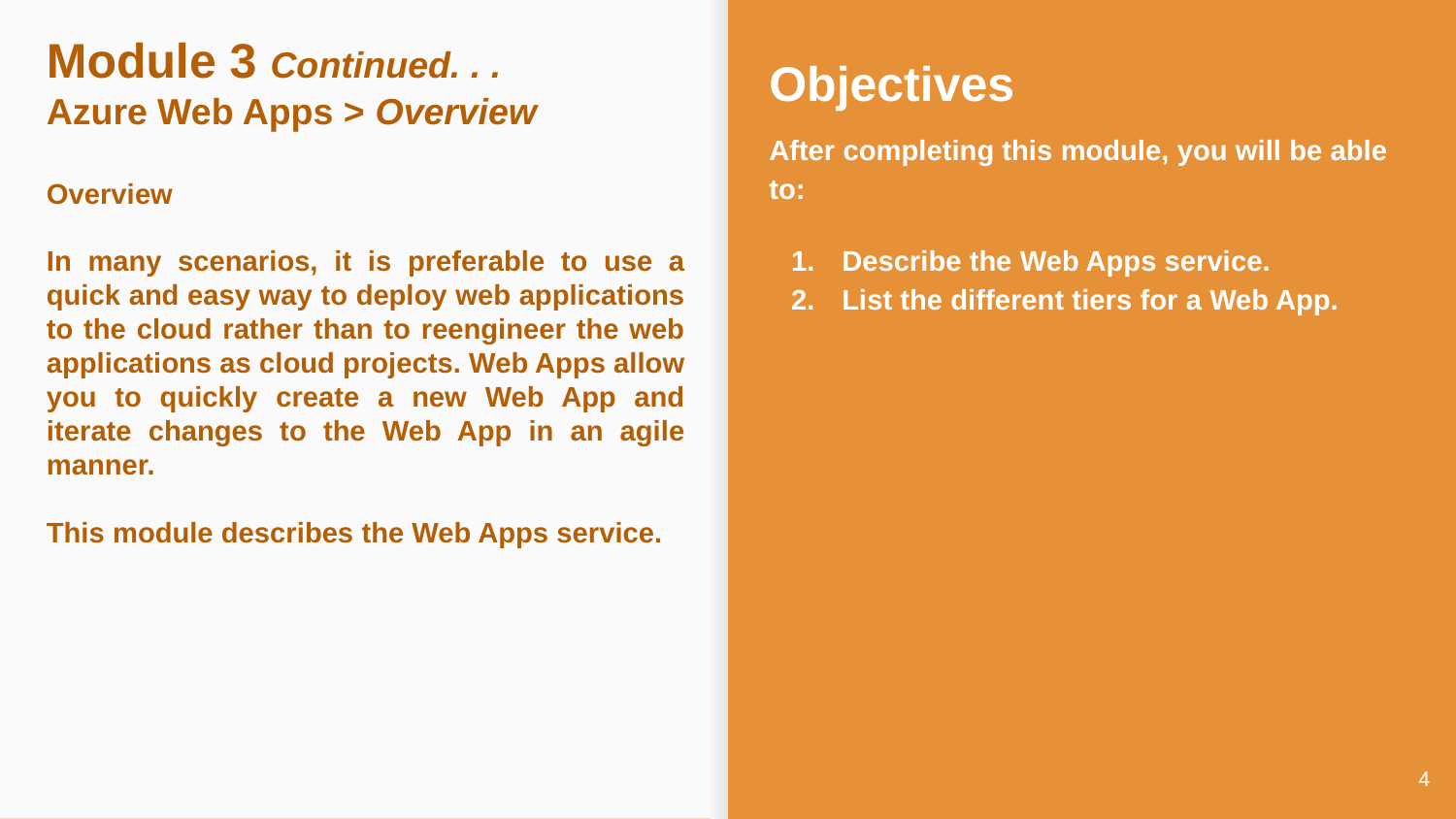

# Module 3 Continued. . .
Azure Web Apps > Overview

Overview

In many scenarios, it is preferable to use a quick and easy way to deploy web applications to the cloud rather than to reengineer the web applications as cloud projects. Web Apps allow you to quickly create a new Web App and iterate changes to the Web App in an agile manner.

This module describes the Web Apps service.

Objectives
After completing this module, you will be able to:
Describe the Web Apps service.
List the different tiers for a Web App.

4